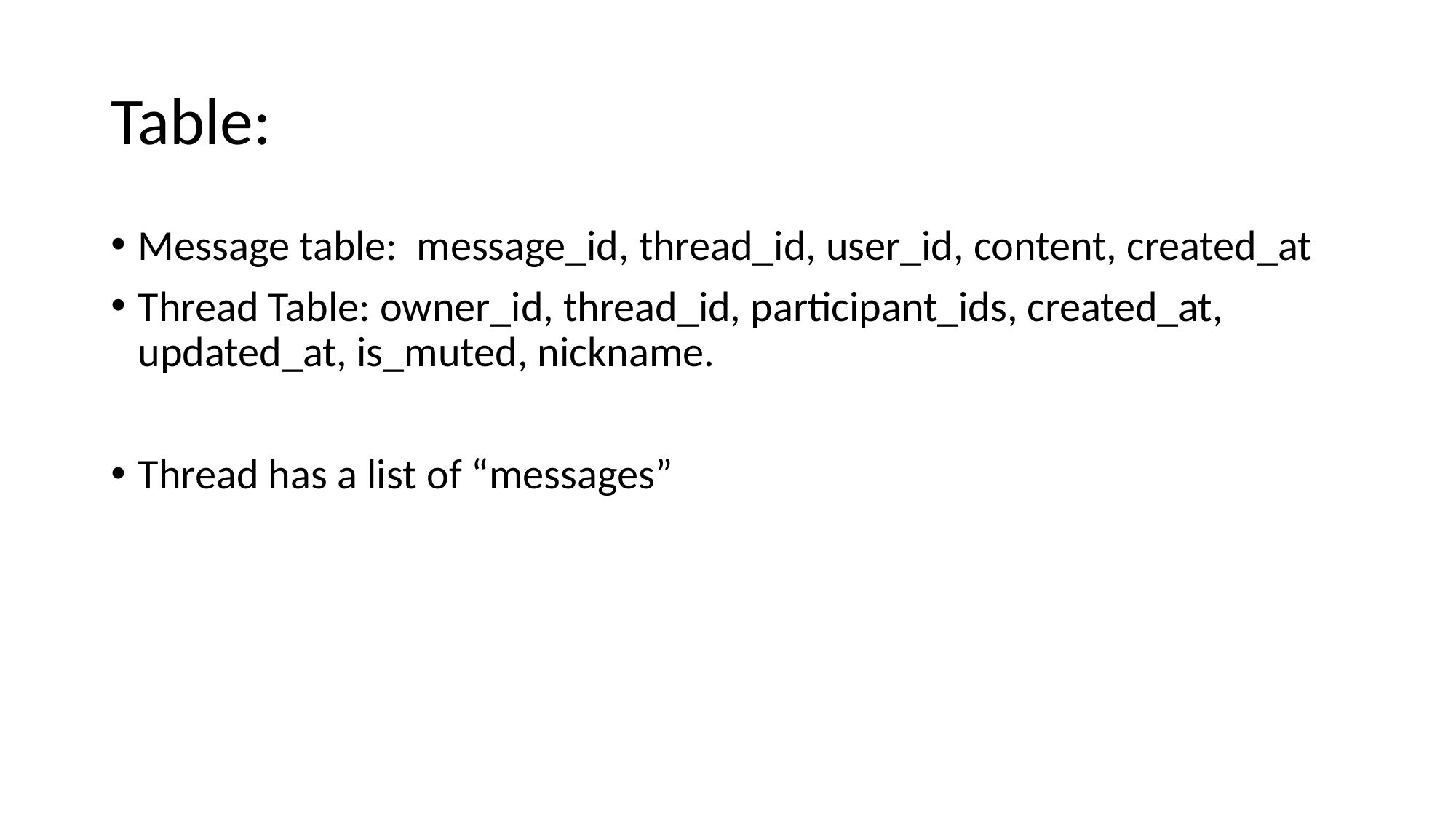

# Table:
Message table:  message_id, thread_id, user_id, content, created_at
Thread Table: owner_id, thread_id, participant_ids, created_at, updated_at, is_muted, nickname.

Thread has a list of “messages”